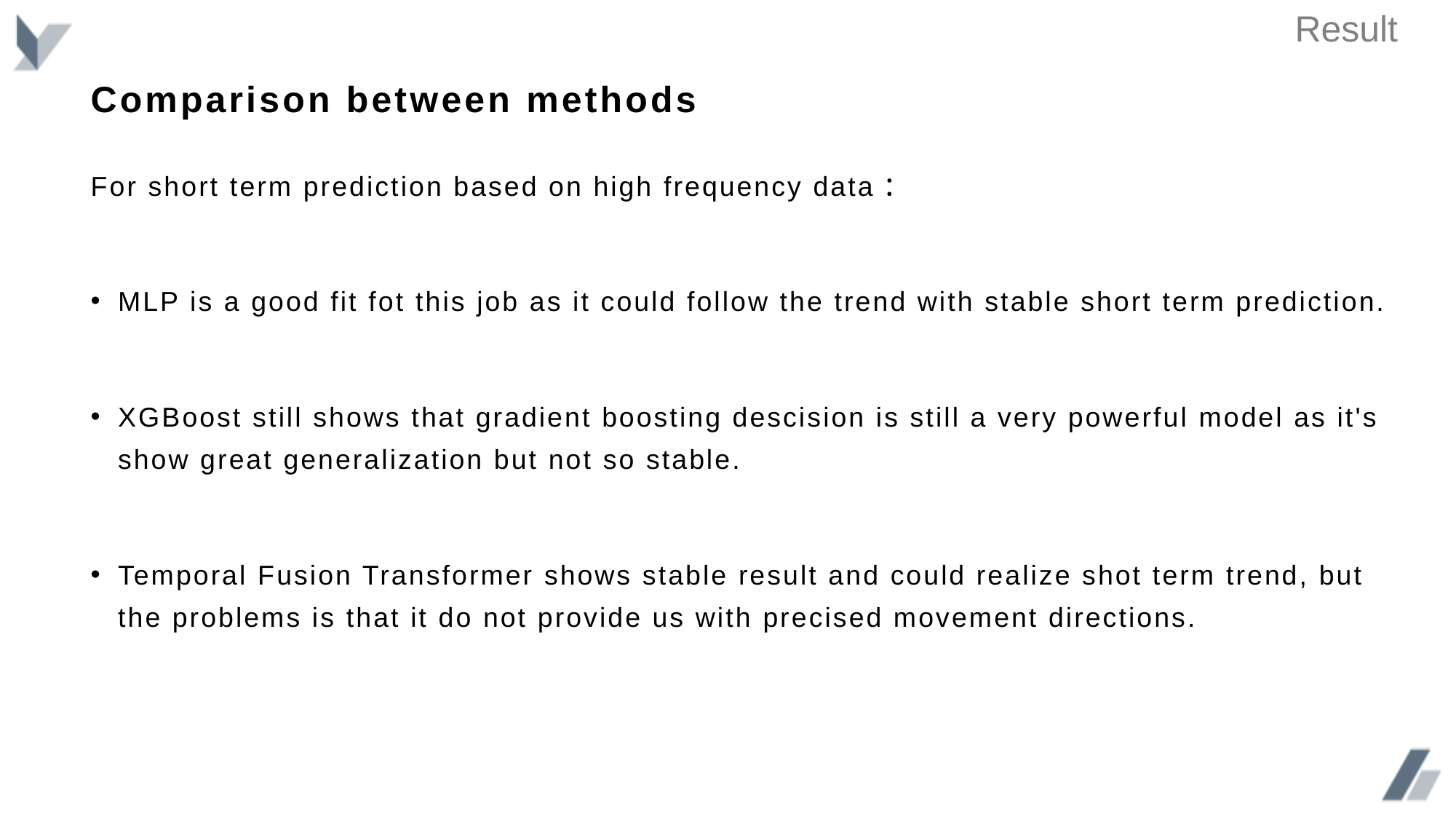

Result
# Comparison between methods

For short term prediction based on high frequency data：

MLP is a good fit fot this job as it could follow the trend with stable short term prediction.

XGBoost still shows that gradient boosting descision is still a very powerful model as it's show great generalization but not so stable.

Temporal Fusion Transformer shows stable result and could realize shot term trend, but the problems is that it do not provide us with precised movement directions.